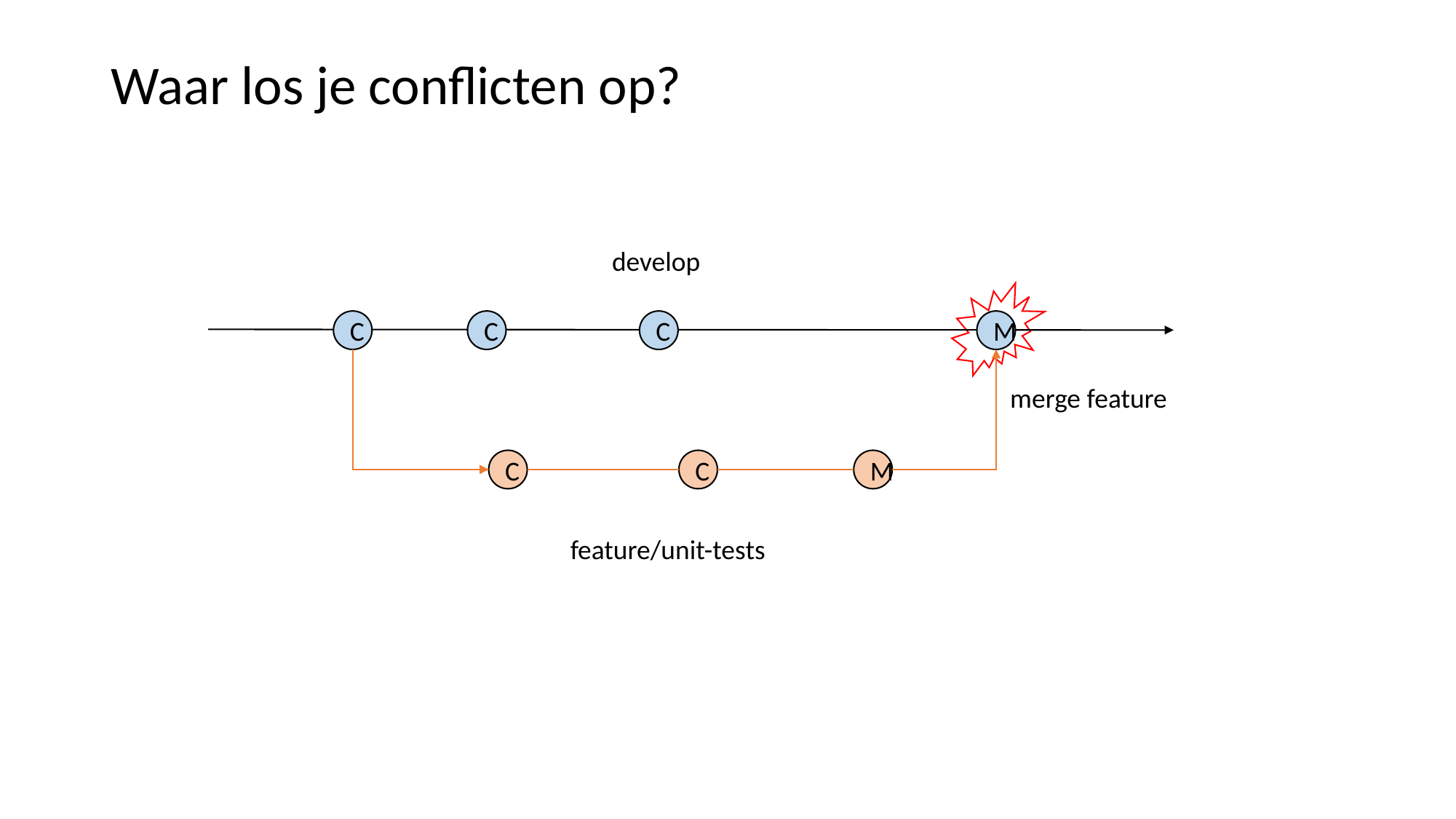

# Waar los je conflicten op?
develop

C
M
C
C
merge feature
M
C
C
feature/unit-tests